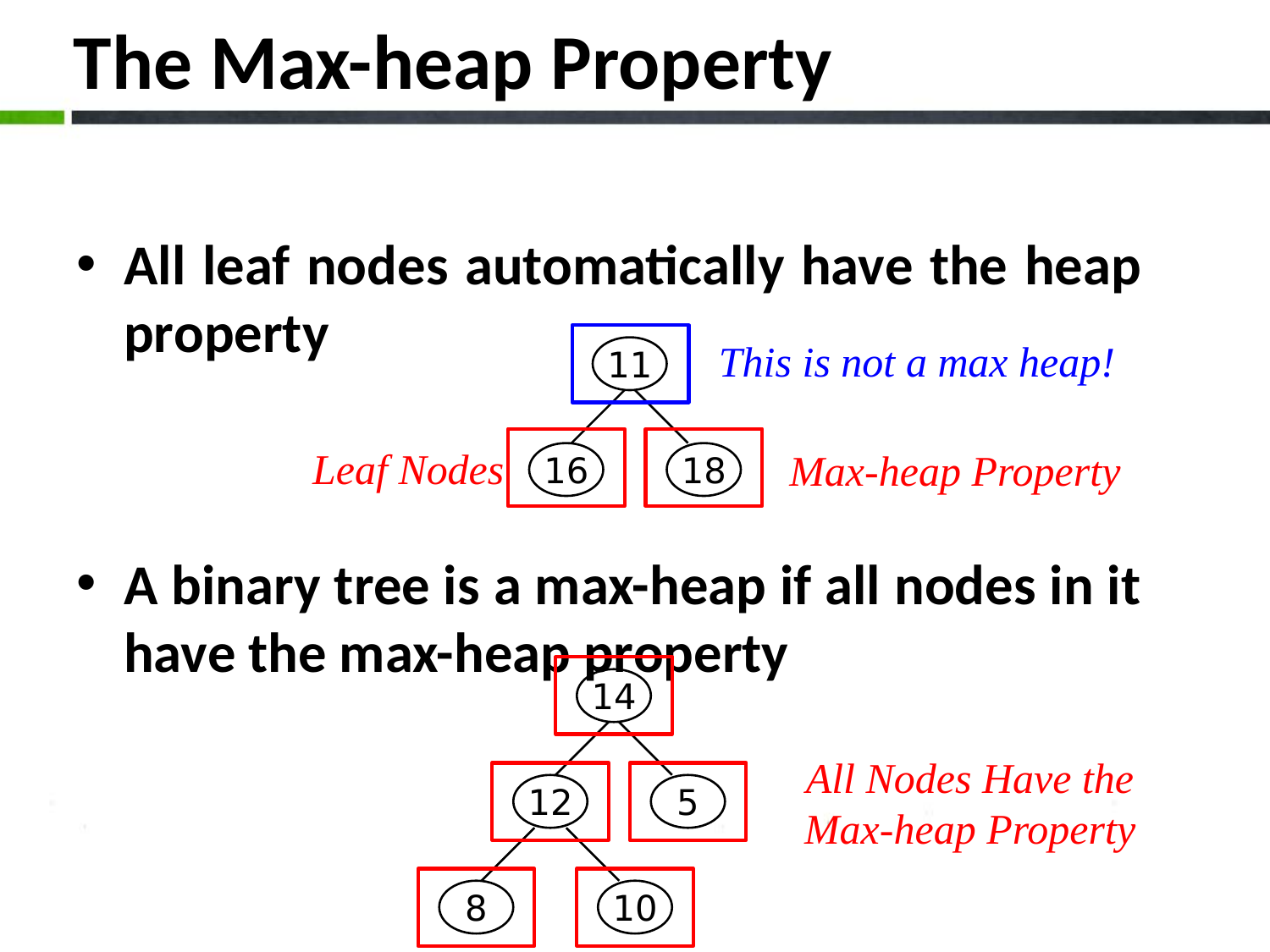

# The Max-heap Property
All leaf nodes automatically have the heap property

A binary tree is a max-heap if all nodes in it have the max-heap property

This is not a max heap!
11

16
18

Leaf Nodes
Max-heap Property

14

12
5

8

10

All Nodes Have the Max-heap Property